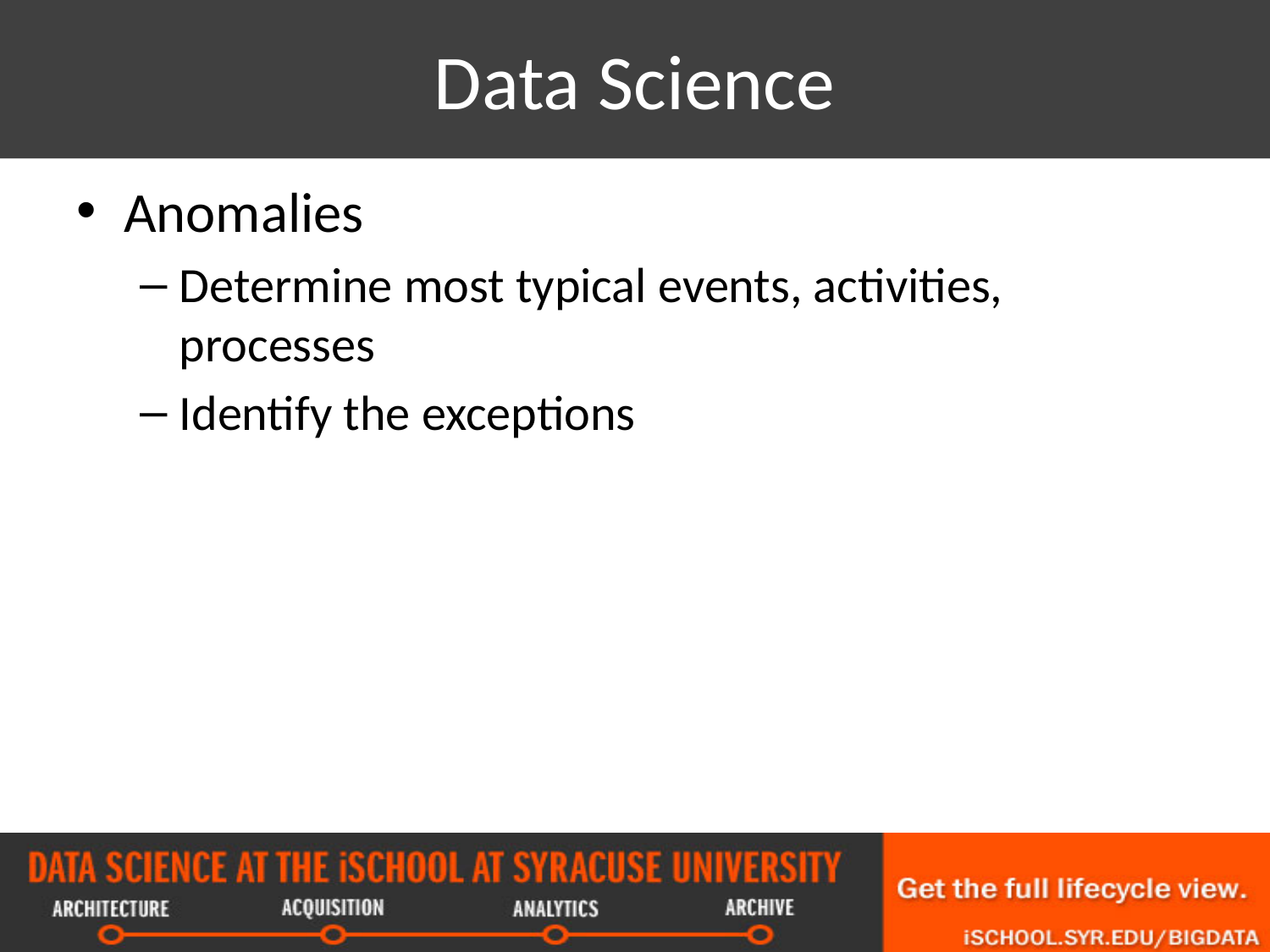

# Data Science
Anomalies
Determine most typical events, activities, processes
Identify the exceptions